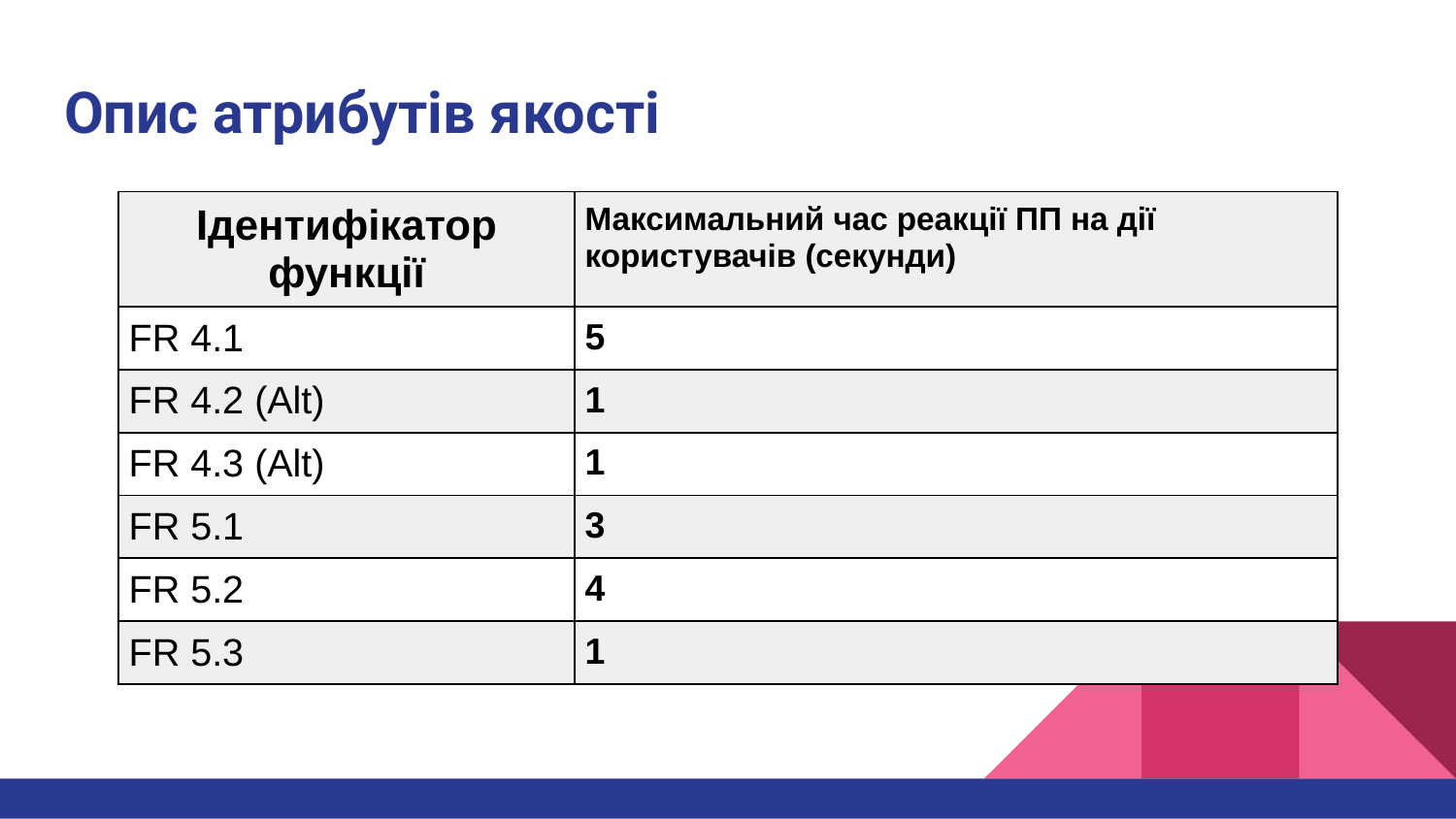

# Опис атрибутів якості

| Ідентифікатор функції | Максимальний час реакції ПП на дії користувачів (секунди) |
| --- | --- |
| FR 4.1 | 5 |
| FR 4.2 (Alt) | 1 |
| FR 4.3 (Alt) | 1 |
| FR 5.1 | 3 |
| FR 5.2 | 4 |
| FR 5.3 | 1 |